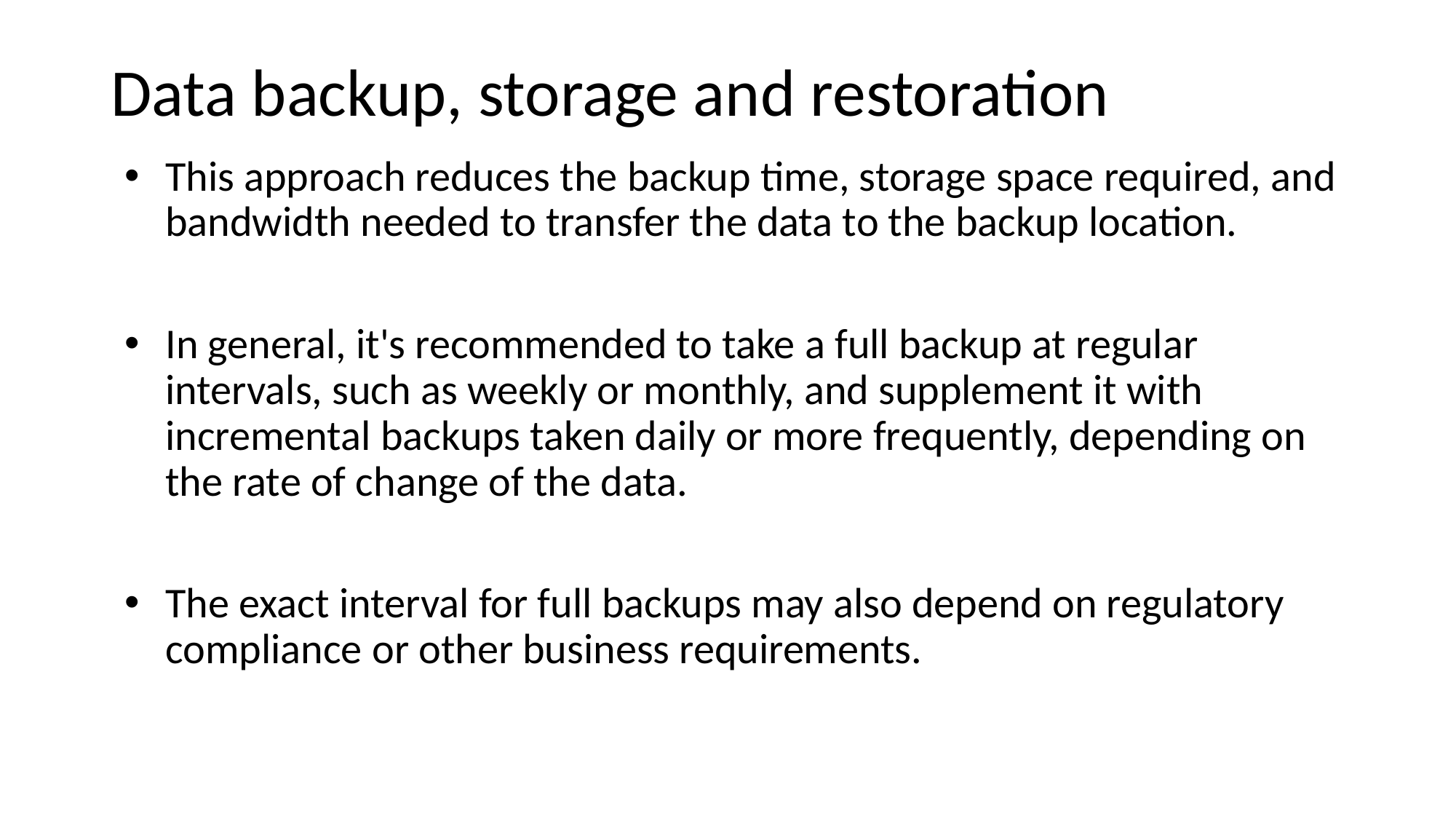

# Data backup, storage and restoration
This approach reduces the backup time, storage space required, and bandwidth needed to transfer the data to the backup location.

In general, it's recommended to take a full backup at regular intervals, such as weekly or monthly, and supplement it with incremental backups taken daily or more frequently, depending on the rate of change of the data.

The exact interval for full backups may also depend on regulatory compliance or other business requirements.